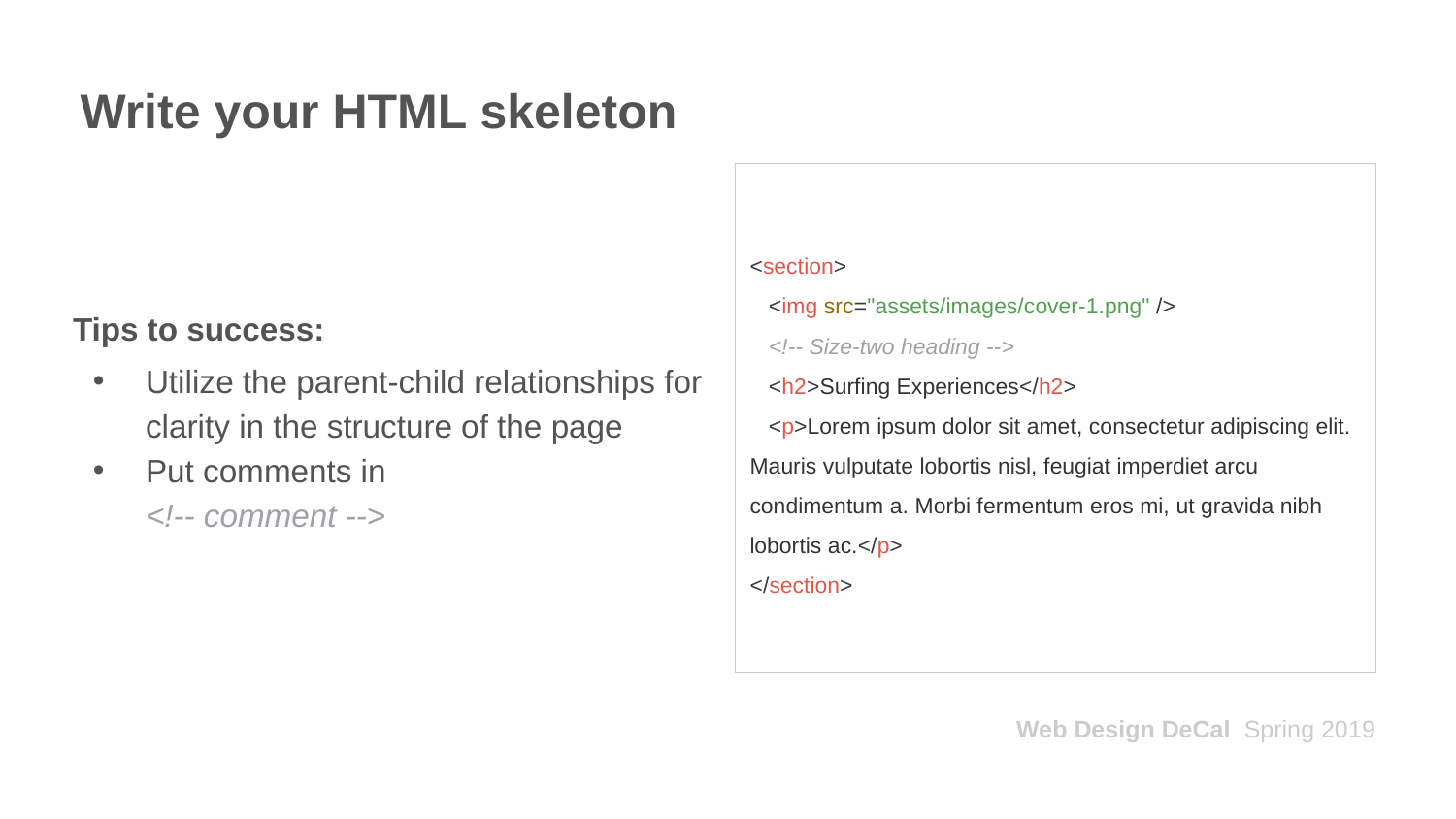

# Write your HTML skeleton
Tips to success:
Utilize the parent-child relationships for clarity in the structure of the page
Put comments in
<!-- comment -->
<section>
   <img src="assets/images/cover-1.png" />
   <!-- Size-two heading -->
   <h2>Surfing Experiences</h2>
   <p>Lorem ipsum dolor sit amet, consectetur adipiscing elit. Mauris vulputate lobortis nisl, feugiat imperdiet arcu condimentum a. Morbi fermentum eros mi, ut gravida nibh lobortis ac.</p>
</section>